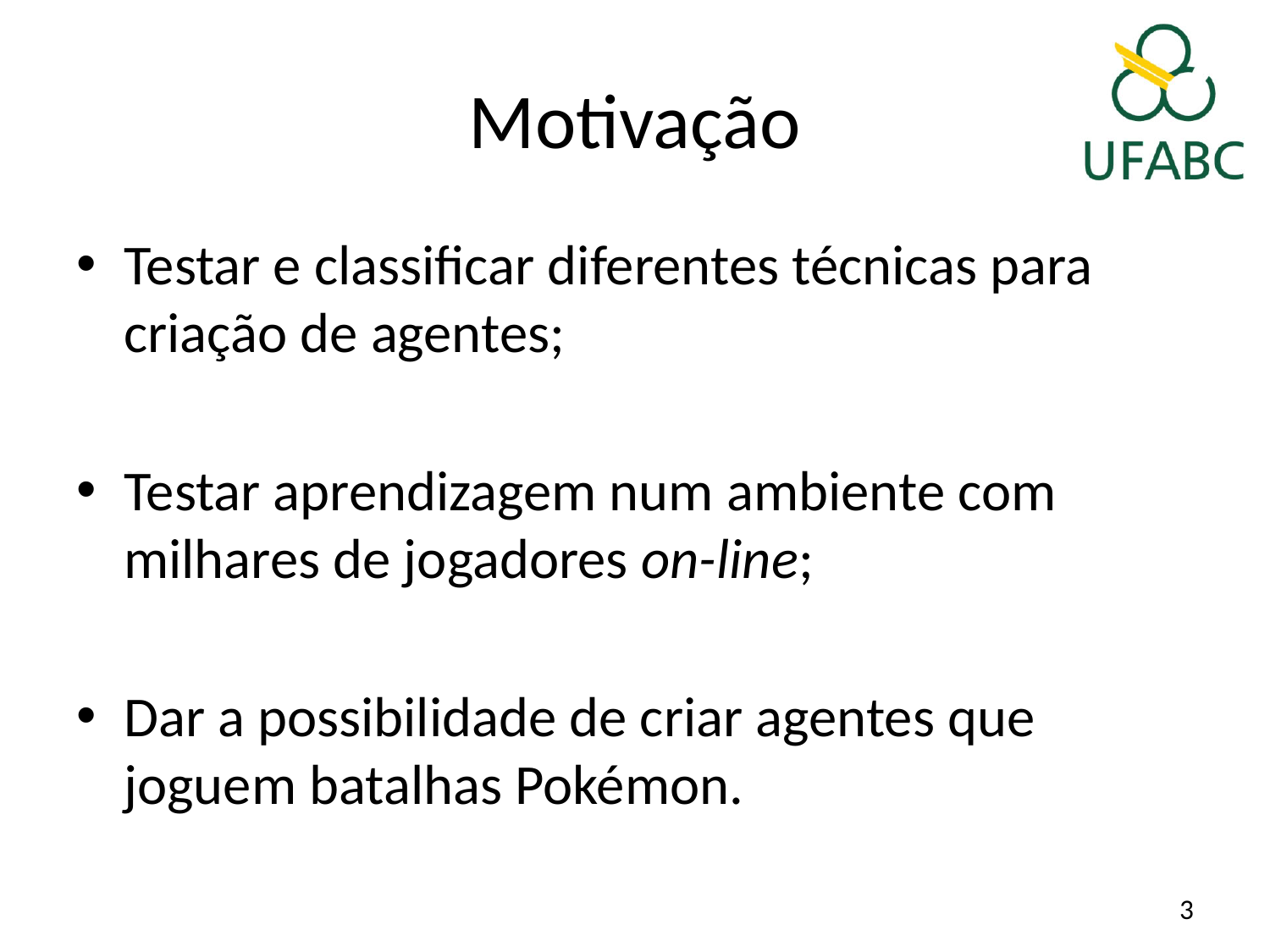

# Motivação
Testar e classificar diferentes técnicas para criação de agentes;

Testar aprendizagem num ambiente com milhares de jogadores on-line;

Dar a possibilidade de criar agentes que joguem batalhas Pokémon.

3